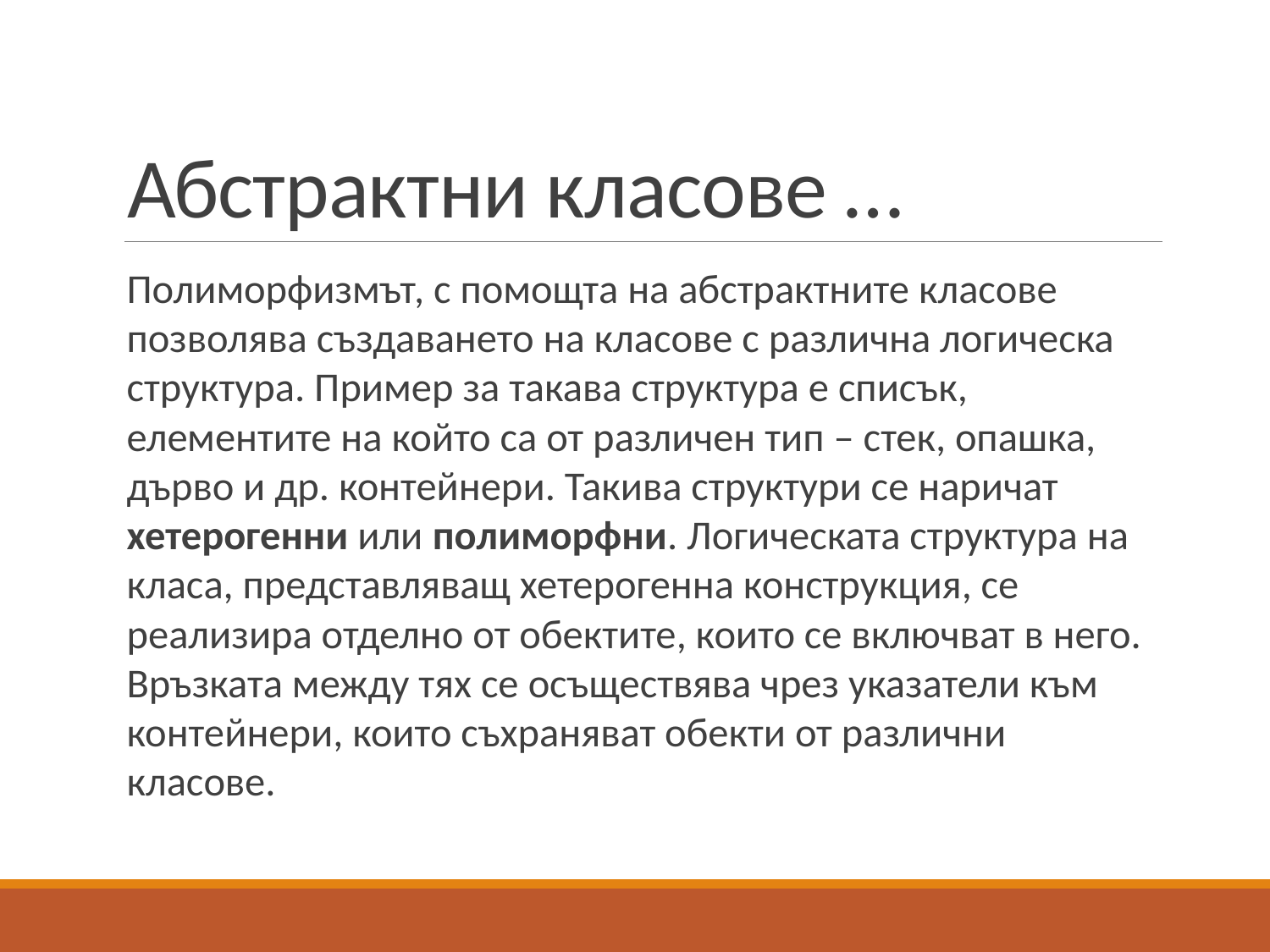

# Абстрактни класове …
Полиморфизмът, с помощта на абстрактните класове позволява създаването на класове с различна логическа структура. Пример за такава структура е списък, елементите на който са от различен тип – стек, опашка, дърво и др. контейнери. Такива структури се наричат хетерогенни или полиморфни. Логическата структура на класа, представляващ хетерогенна конструкция, се реализира отделно от обектите, които се включват в него. Връзката между тях се осъществява чрез указатели към контейнери, които съхраняват обекти от различни класове.